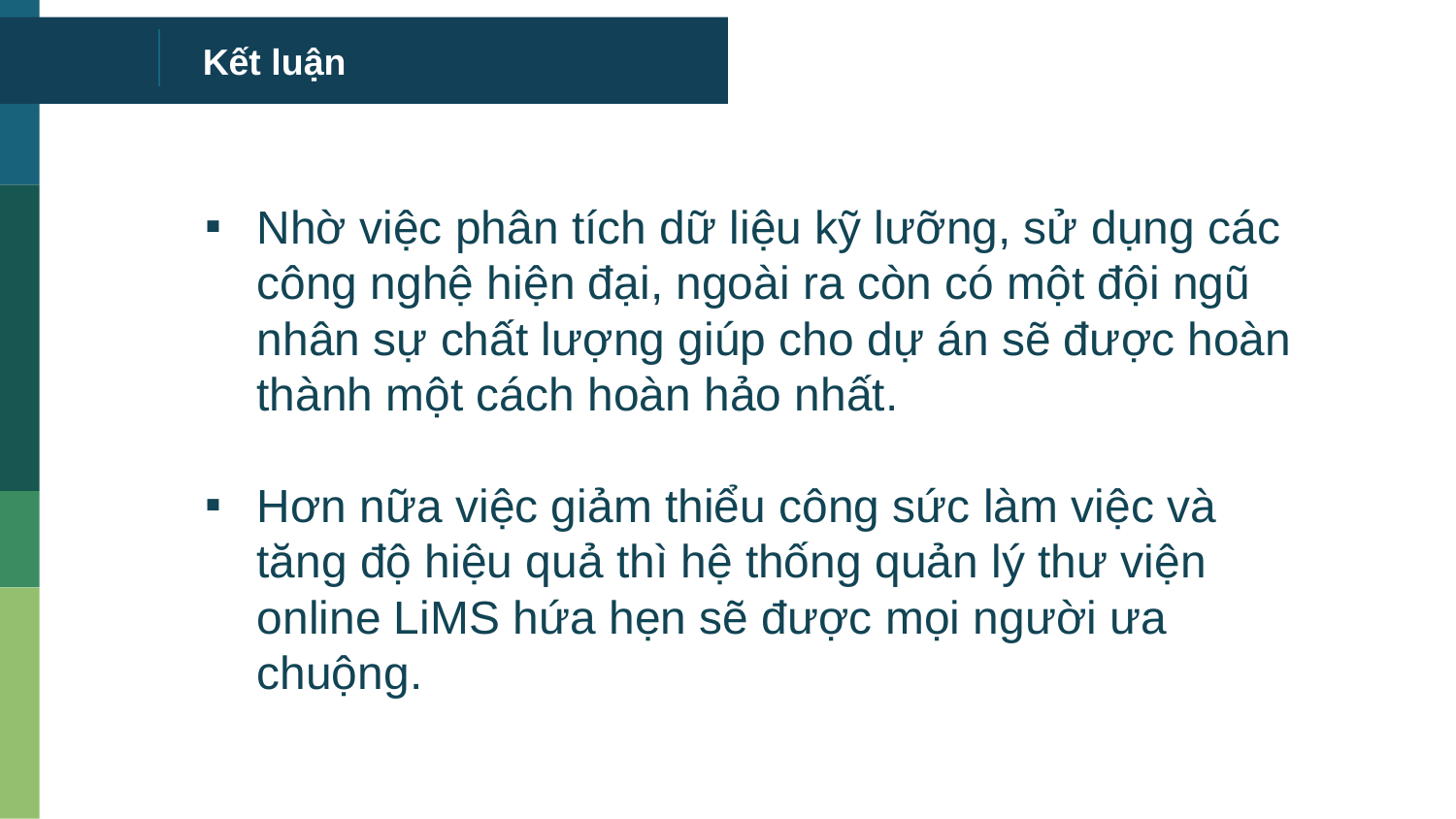

# Kết luận

Nhờ việc phân tích dữ liệu kỹ lưỡng, sử dụng các công nghệ hiện đại, ngoài ra còn có một đội ngũ nhân sự chất lượng giúp cho dự án sẽ được hoàn thành một cách hoàn hảo nhất.

Hơn nữa việc giảm thiểu công sức làm việc và tăng độ hiệu quả thì hệ thống quản lý thư viện online LiMS hứa hẹn sẽ được mọi người ưa chuộng.